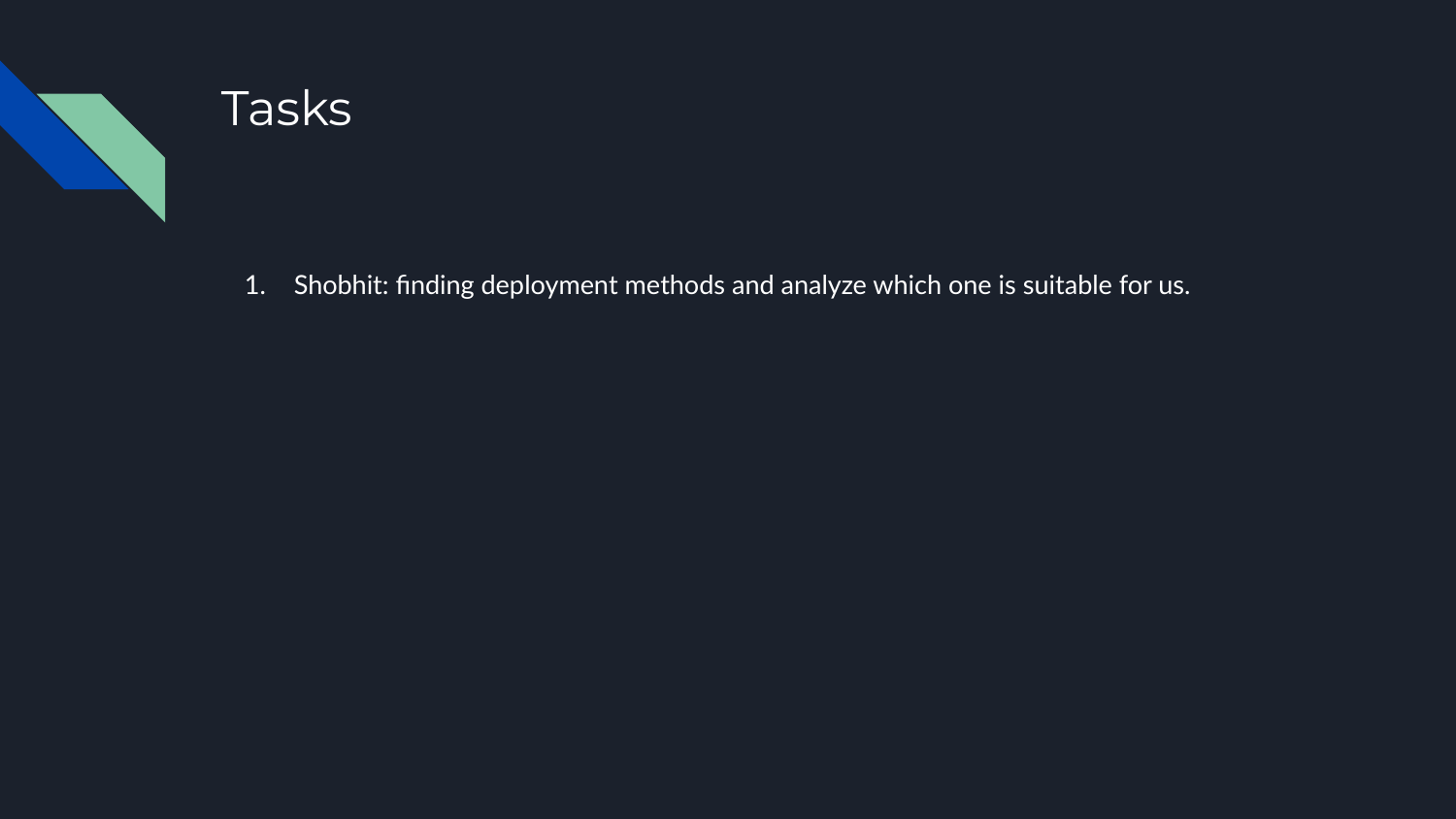

# Tasks
Shobhit: finding deployment methods and analyze which one is suitable for us.